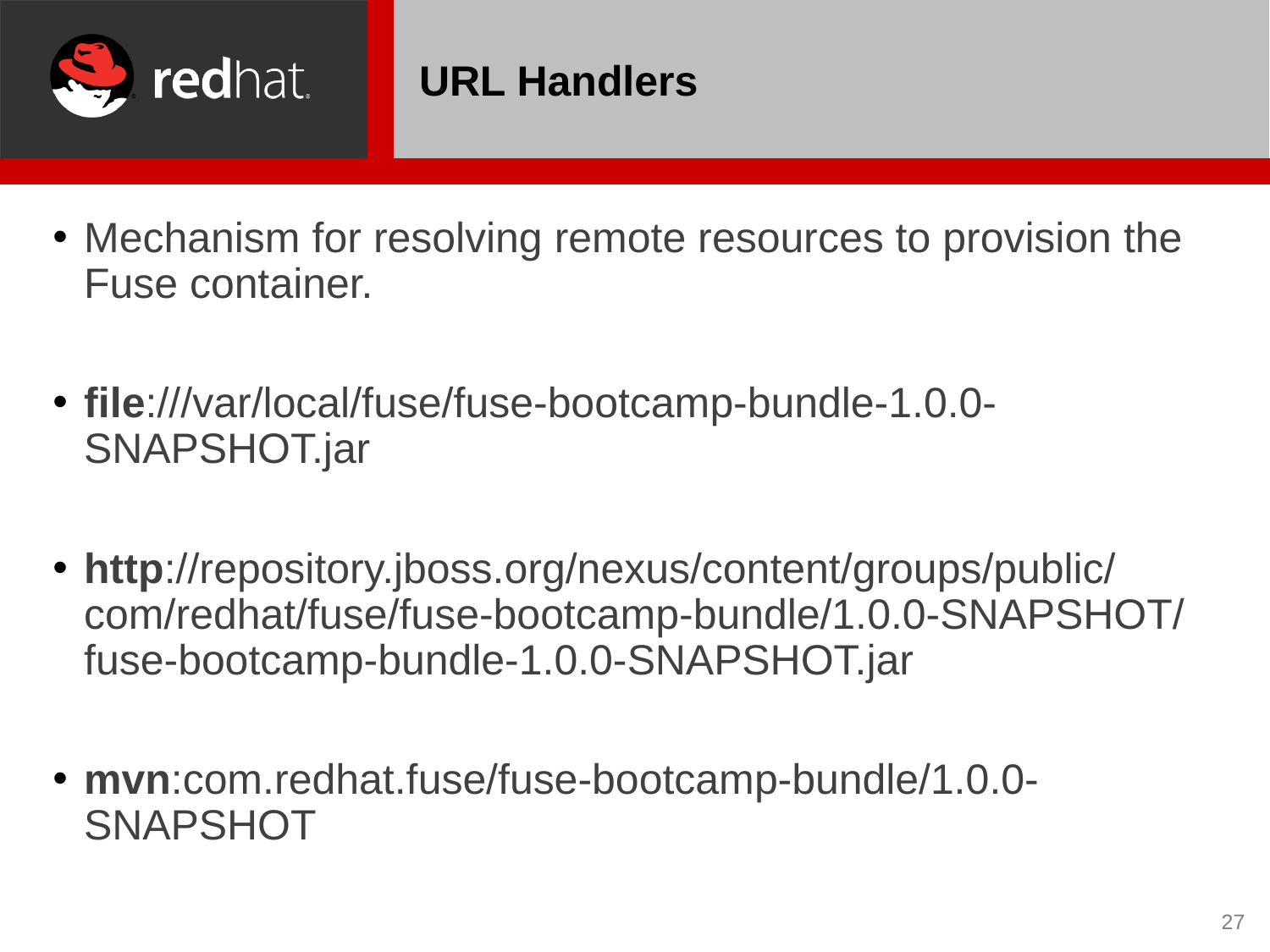

# URL Handlers
Mechanism for resolving remote resources to provision the Fuse container.

file:///var/local/fuse/fuse-bootcamp-bundle-1.0.0-SNAPSHOT.jar

http://repository.jboss.org/nexus/content/groups/public/com/redhat/fuse/fuse-bootcamp-bundle/1.0.0-SNAPSHOT/fuse-bootcamp-bundle-1.0.0-SNAPSHOT.jar

mvn:com.redhat.fuse/fuse-bootcamp-bundle/1.0.0-SNAPSHOT
27